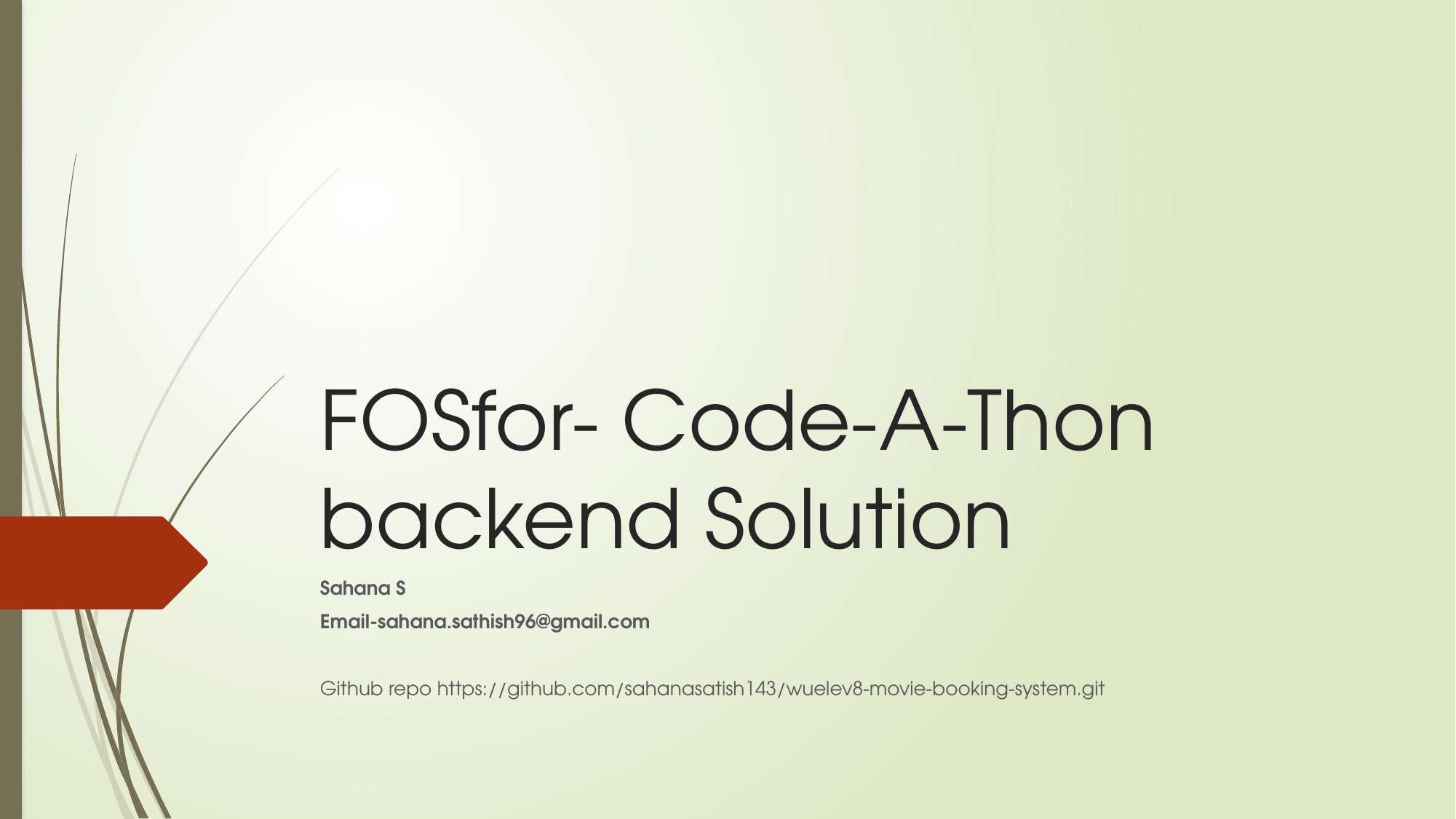

# FOSfor- Code-A-Thon backend Solution
Sahana S
Email-sahana.sathish96@gmail.com

Github repo https://github.com/sahanasatish143/wuelev8-movie-booking-system.git